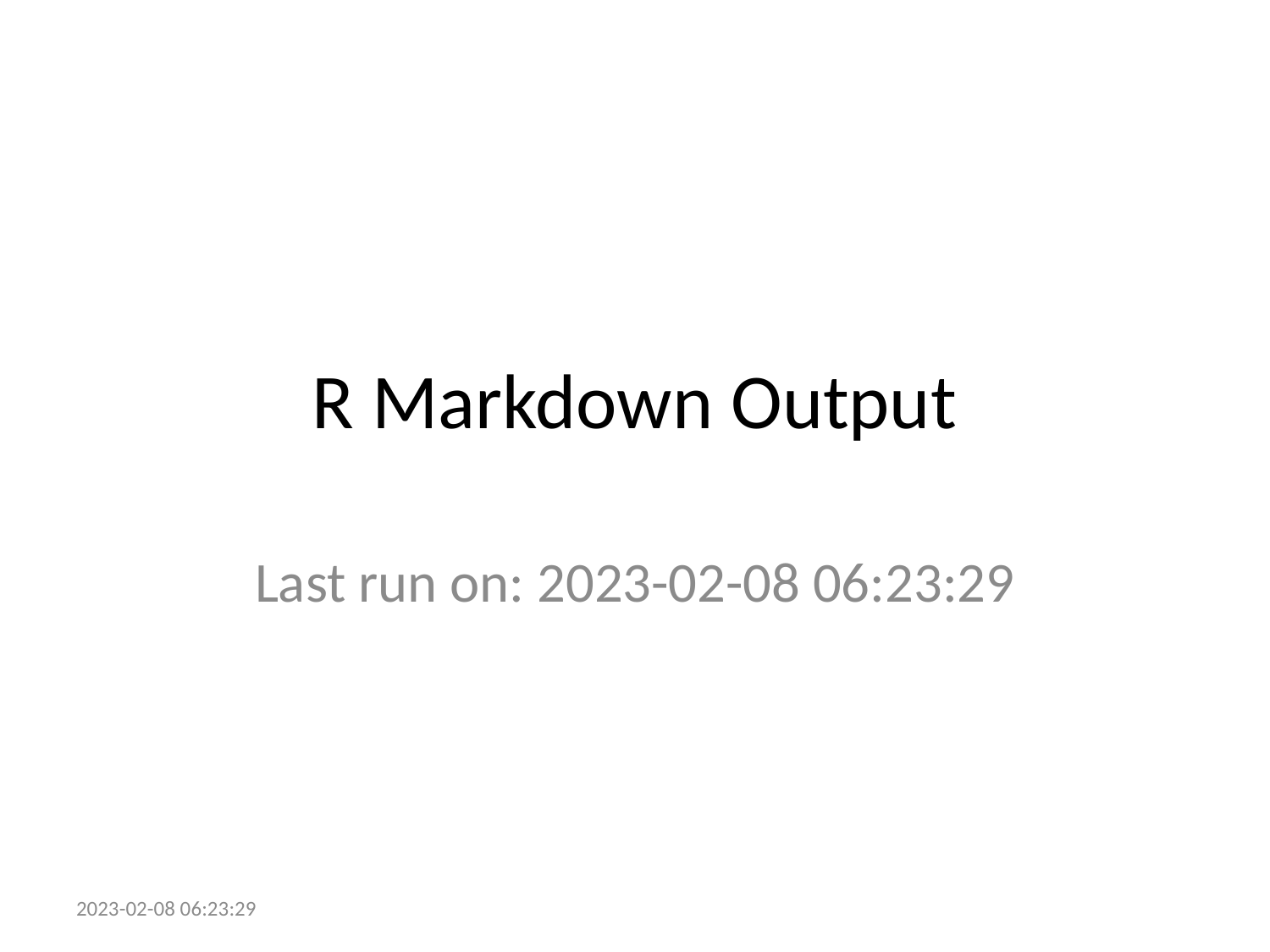

# R Markdown Output
Last run on: 2023-02-08 06:23:29
2023-02-08 06:23:29